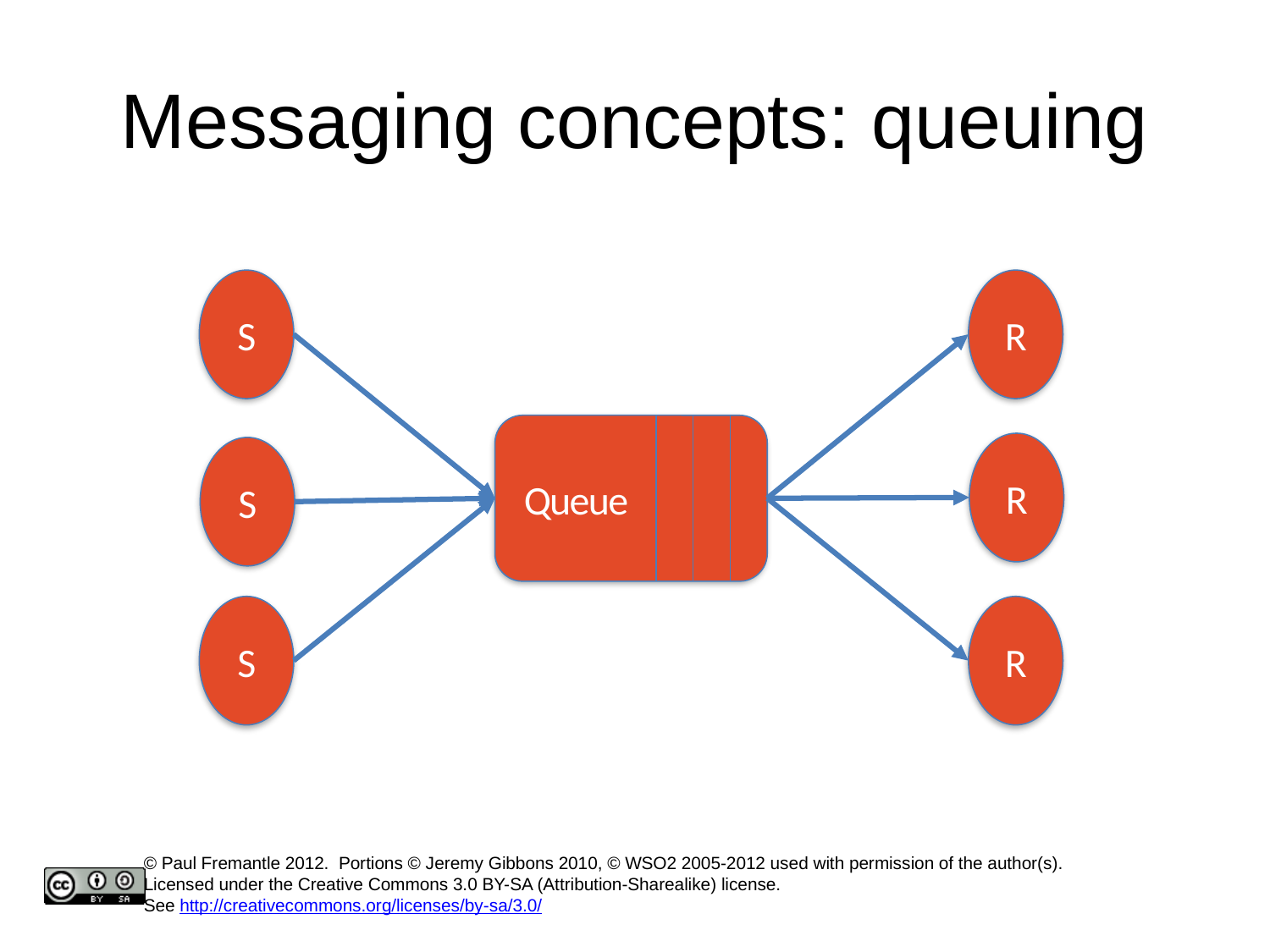

# Messaging concepts: queuing
S
S
R
R
Queue
R
S